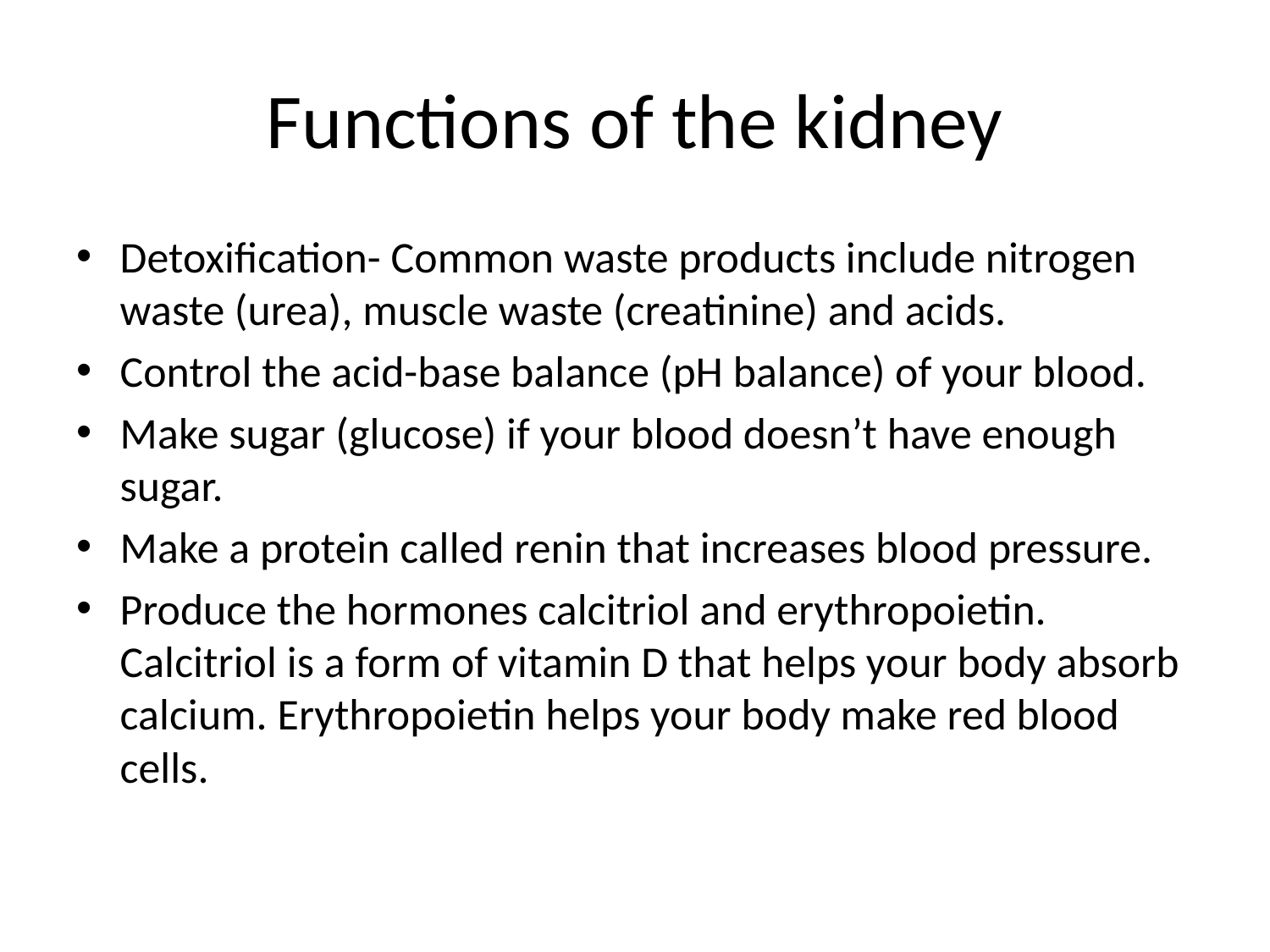

# Functions of the kidney
Detoxification- Common waste products include nitrogen waste (urea), muscle waste (creatinine) and acids.
Control the acid-base balance (pH balance) of your blood.
Make sugar (glucose) if your blood doesn’t have enough sugar.
Make a protein called renin that increases blood pressure.
Produce the hormones calcitriol and erythropoietin. Calcitriol is a form of vitamin D that helps your body absorb calcium. Erythropoietin helps your body make red blood cells.